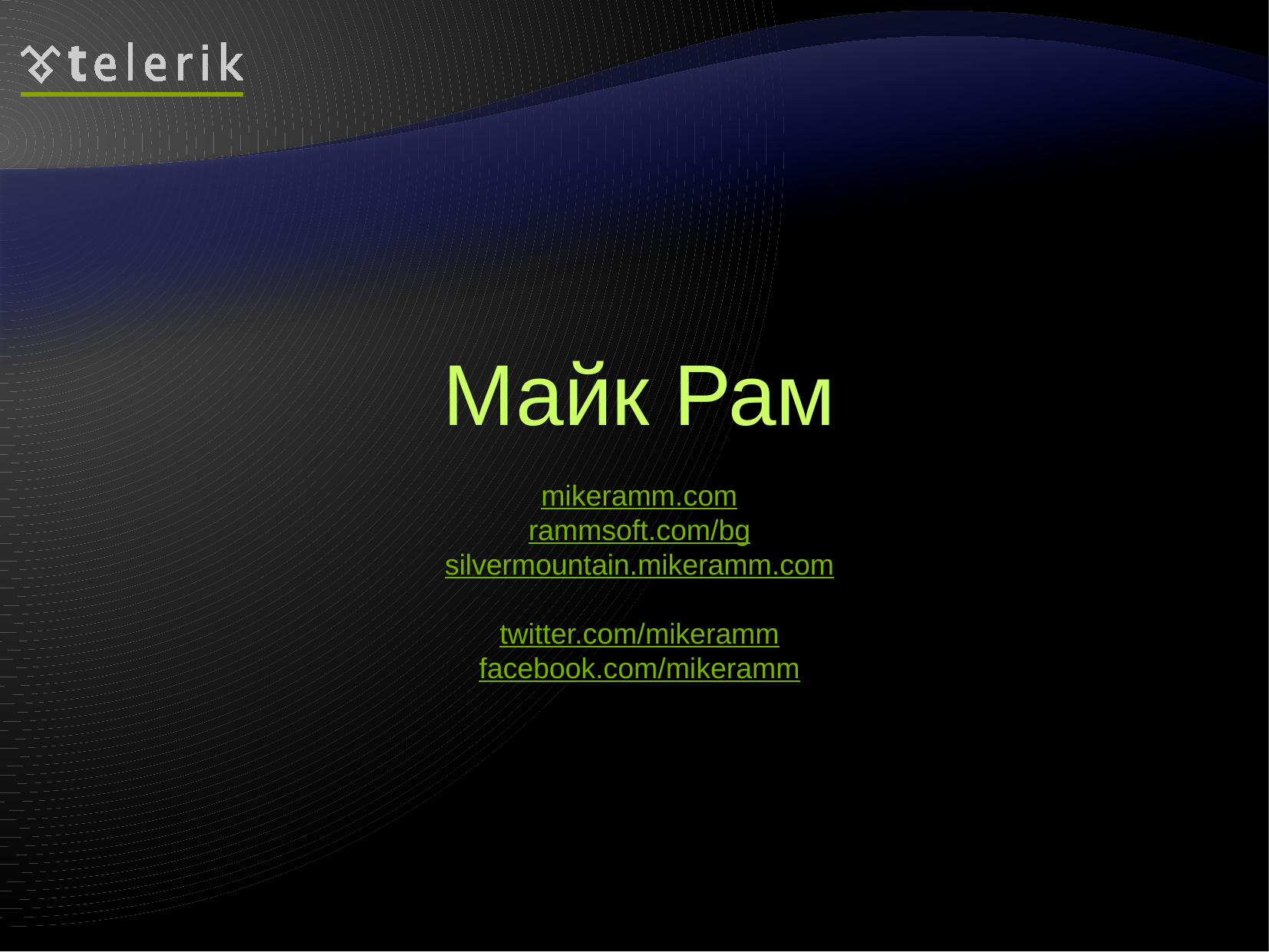

Майк Рам

mikeramm.com
rammsoft.com/bg
silvermountain.mikeramm.com

twitter.com/mikeramm
facebook.com/mikeramm